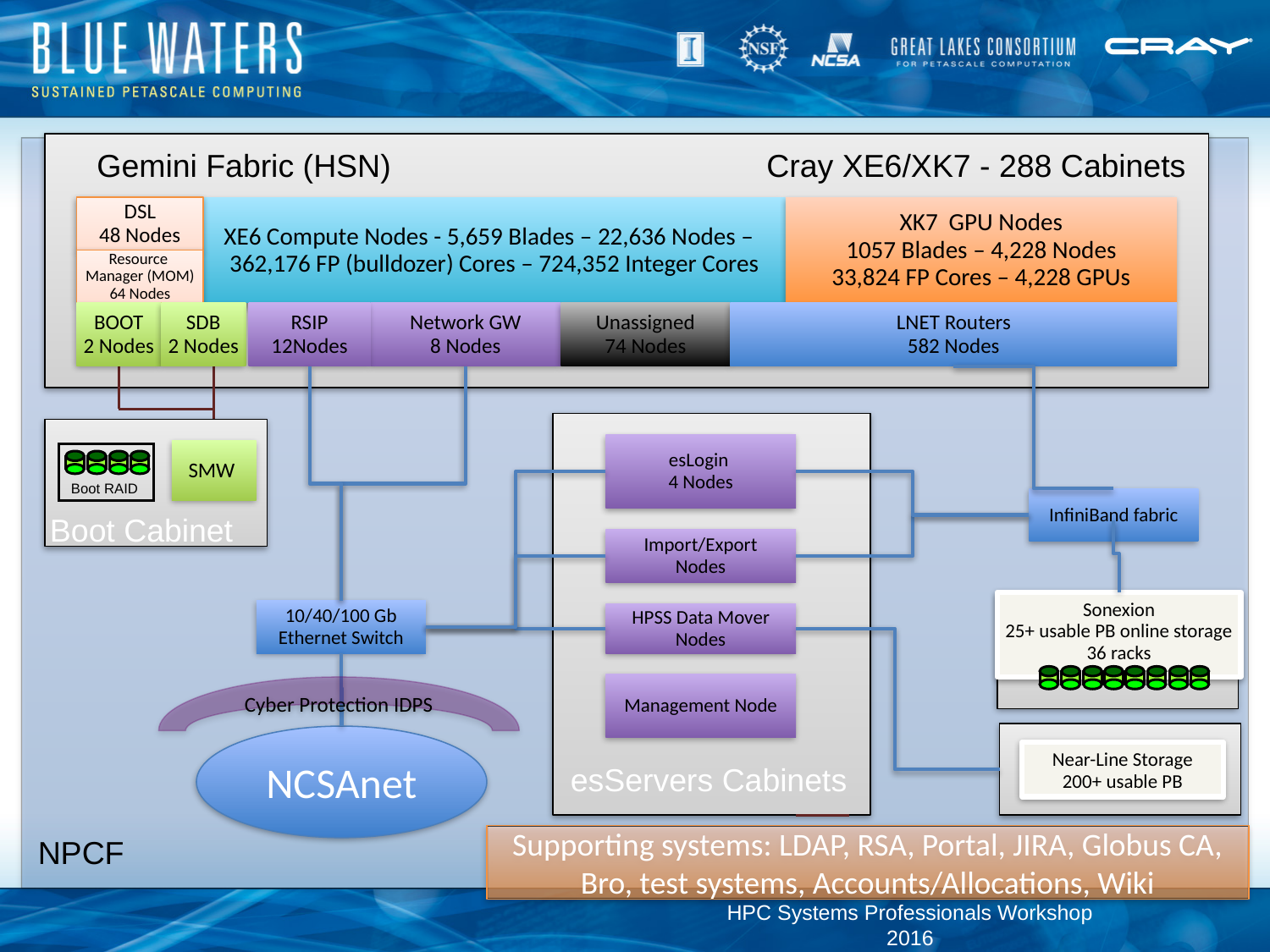

#
g

Gemini Fabric (HSN)
Cray XE6/XK7 - 288 Cabinets
XE6 Compute Nodes - 5,659 Blades – 22,636 Nodes –
362,176 FP (bulldozer) Cores – 724,352 Integer Cores
XK7  GPU Nodes
1057 Blades – 4,228 Nodes
33,824 FP Cores – 4,228 GPUs
DSL
48 Nodes
Resource
Manager (MOM)
64 Nodes
BOOT
2 Nodes
SDB
2 Nodes
RSIP
12Nodes
Network GW
8 Nodes
Unassigned
74 Nodes
LNET Routers
582 Nodes

esLogin
4 Nodes
SMW

Boot RAID
InfiniBand fabric
Boot Cabinet
Import/Export
Nodes
Sonexion
25+ usable PB online storage
36 racks

10/40/100 Gb
Ethernet Switch
HPSS Data Mover
Nodes

Management Node
Cyber Protection IDPS

NCSAnet
Near-Line Storage
200+ usable PB
esServers Cabinets
Supporting systems: LDAP, RSA, Portal, JIRA, Globus CA, Bro, test systems, Accounts/Allocations, Wiki
NPCF
HPC Systems Professionals Workshop 2016